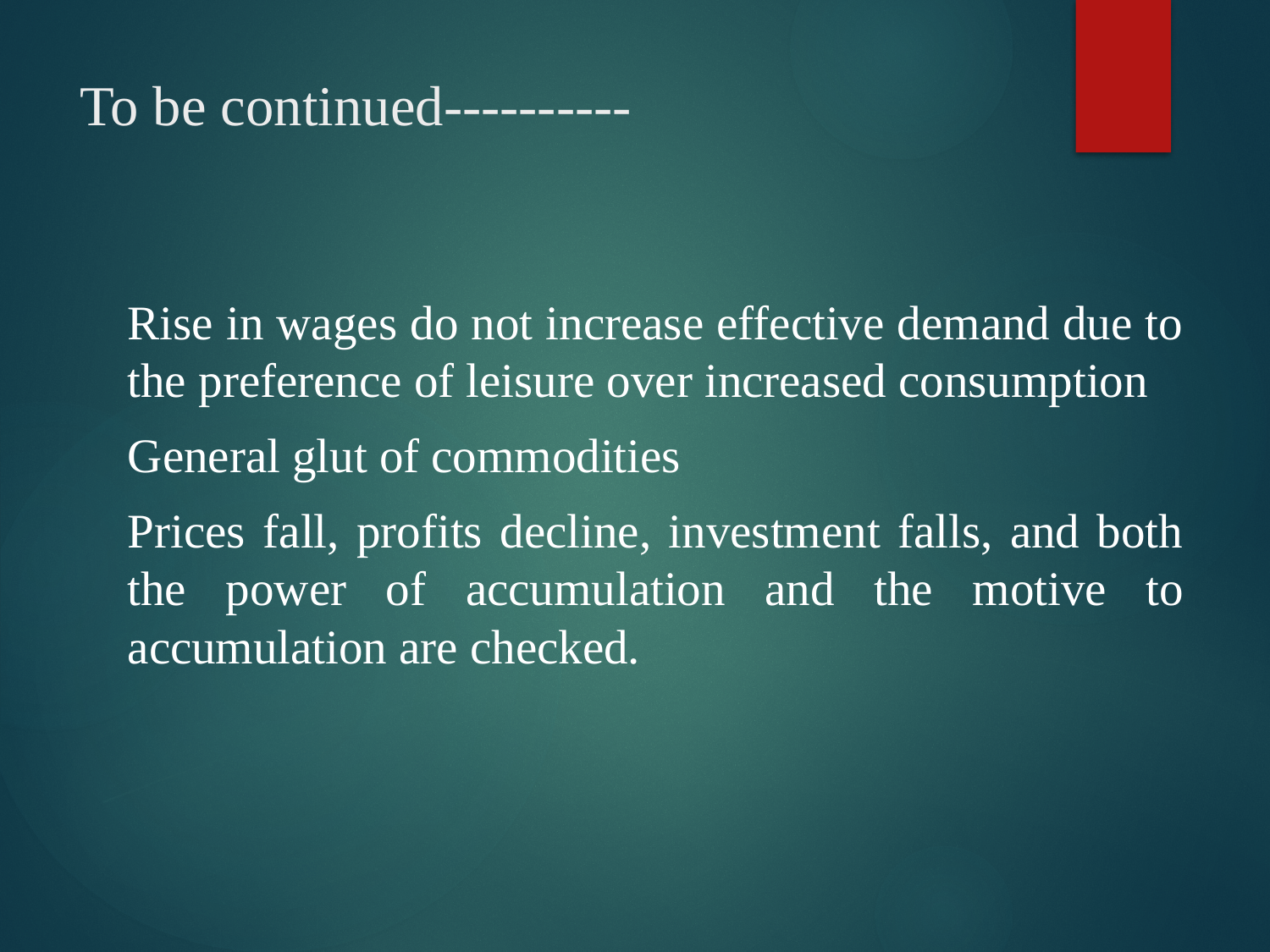

# To be continued----------
Rise in wages do not increase effective demand due to the preference of leisure over increased consumption
General glut of commodities
Prices fall, profits decline, investment falls, and both the power of accumulation and the motive to accumulation are checked.